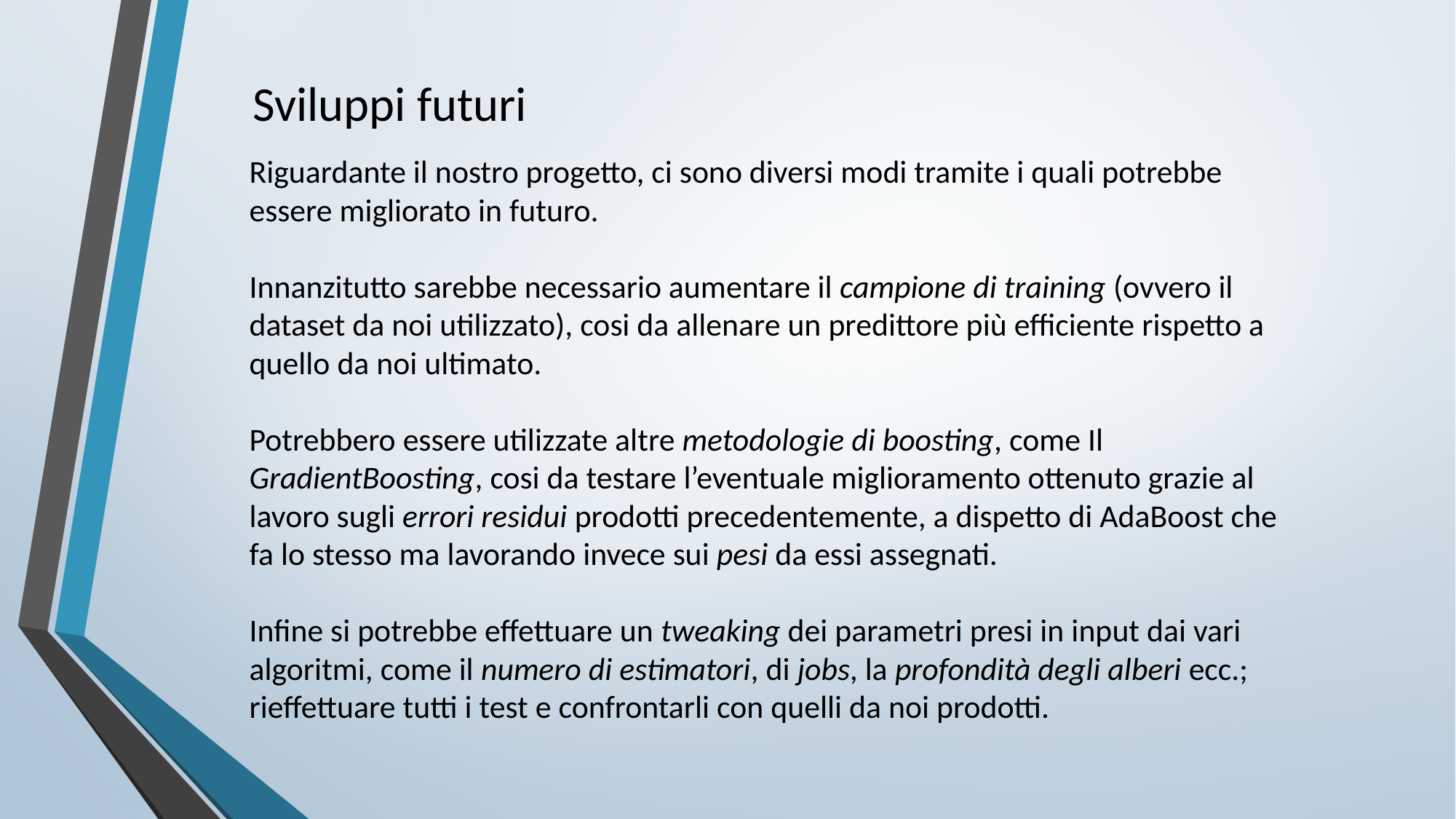

Sviluppi futuri
Riguardante il nostro progetto, ci sono diversi modi tramite i quali potrebbe essere migliorato in futuro.

Innanzitutto sarebbe necessario aumentare il campione di training (ovvero il dataset da noi utilizzato), cosi da allenare un predittore più efficiente rispetto a quello da noi ultimato.

Potrebbero essere utilizzate altre metodologie di boosting, come Il GradientBoosting, cosi da testare l’eventuale miglioramento ottenuto grazie al  lavoro sugli errori residui prodotti precedentemente, a dispetto di AdaBoost che fa lo stesso ma lavorando invece sui pesi da essi assegnati.

Infine si potrebbe effettuare un tweaking dei parametri presi in input dai vari algoritmi, come il numero di estimatori, di jobs, la profondità degli alberi ecc.; rieffettuare tutti i test e confrontarli con quelli da noi prodotti.